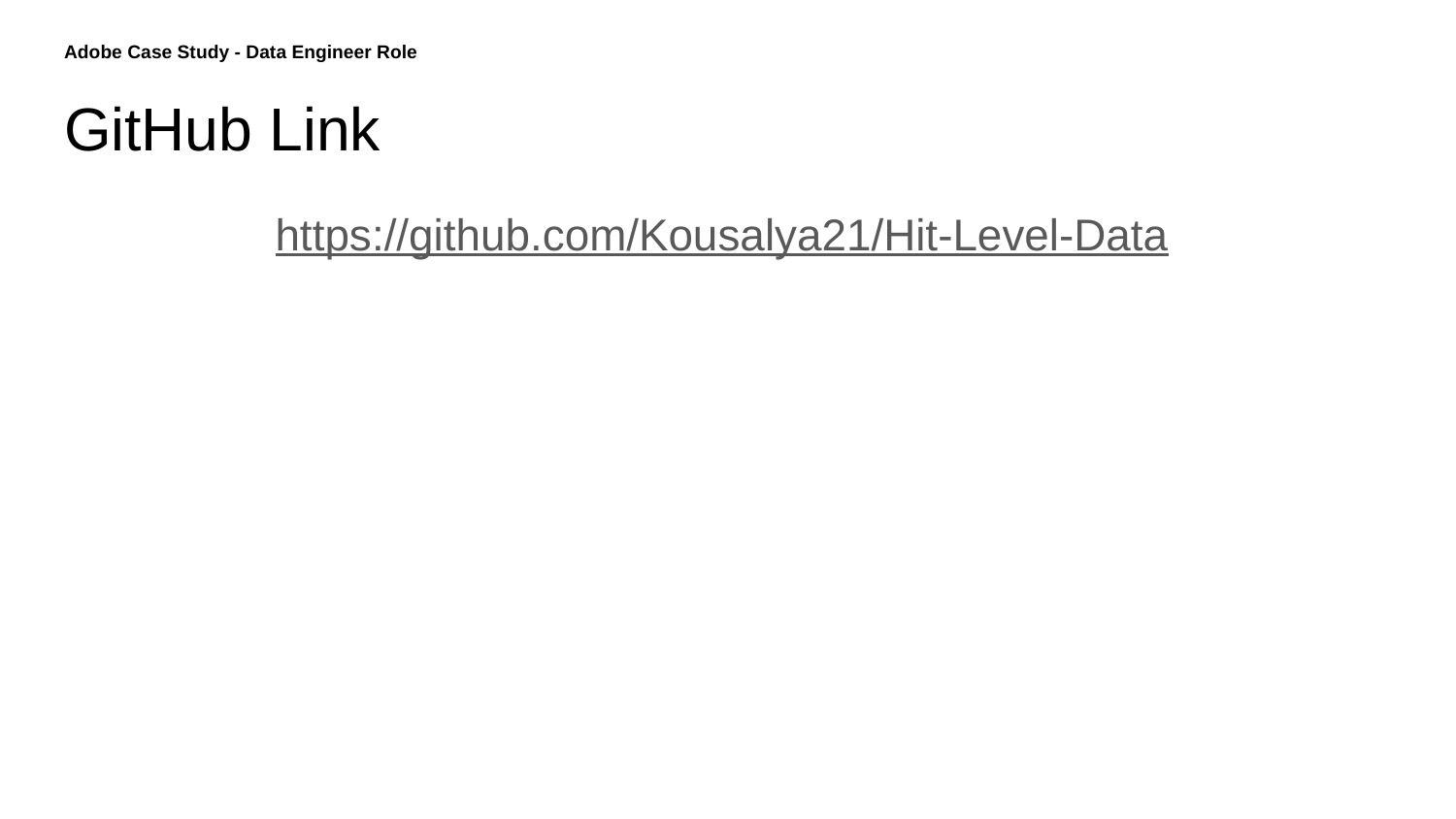

# Adobe Case Study - Data Engineer Role
GitHub Link

https://github.com/Kousalya21/Hit-Level-Data